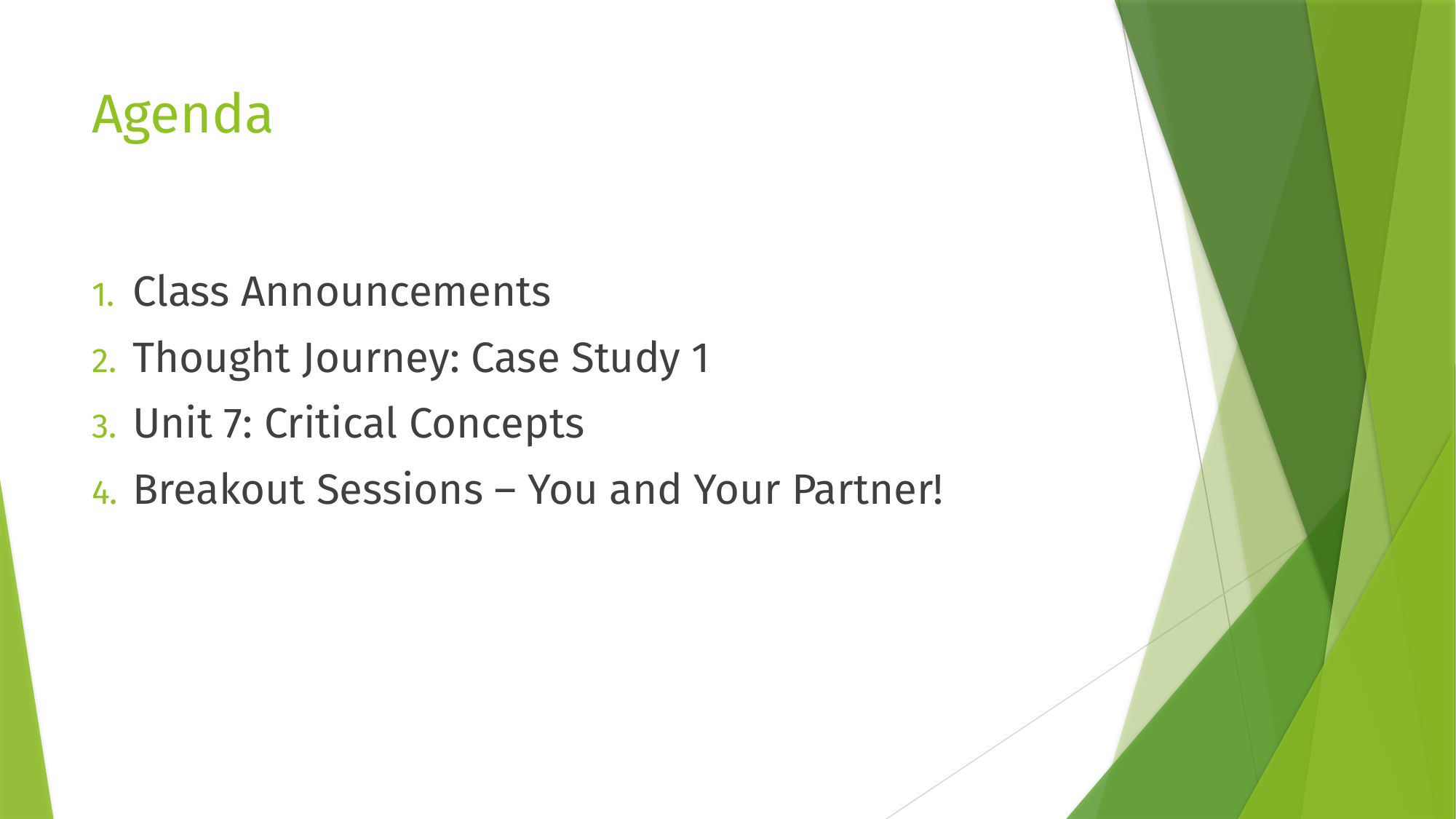

# Agenda
Class Announcements
Thought Journey: Case Study 1
Unit 7: Critical Concepts
Breakout Sessions – You and Your Partner!